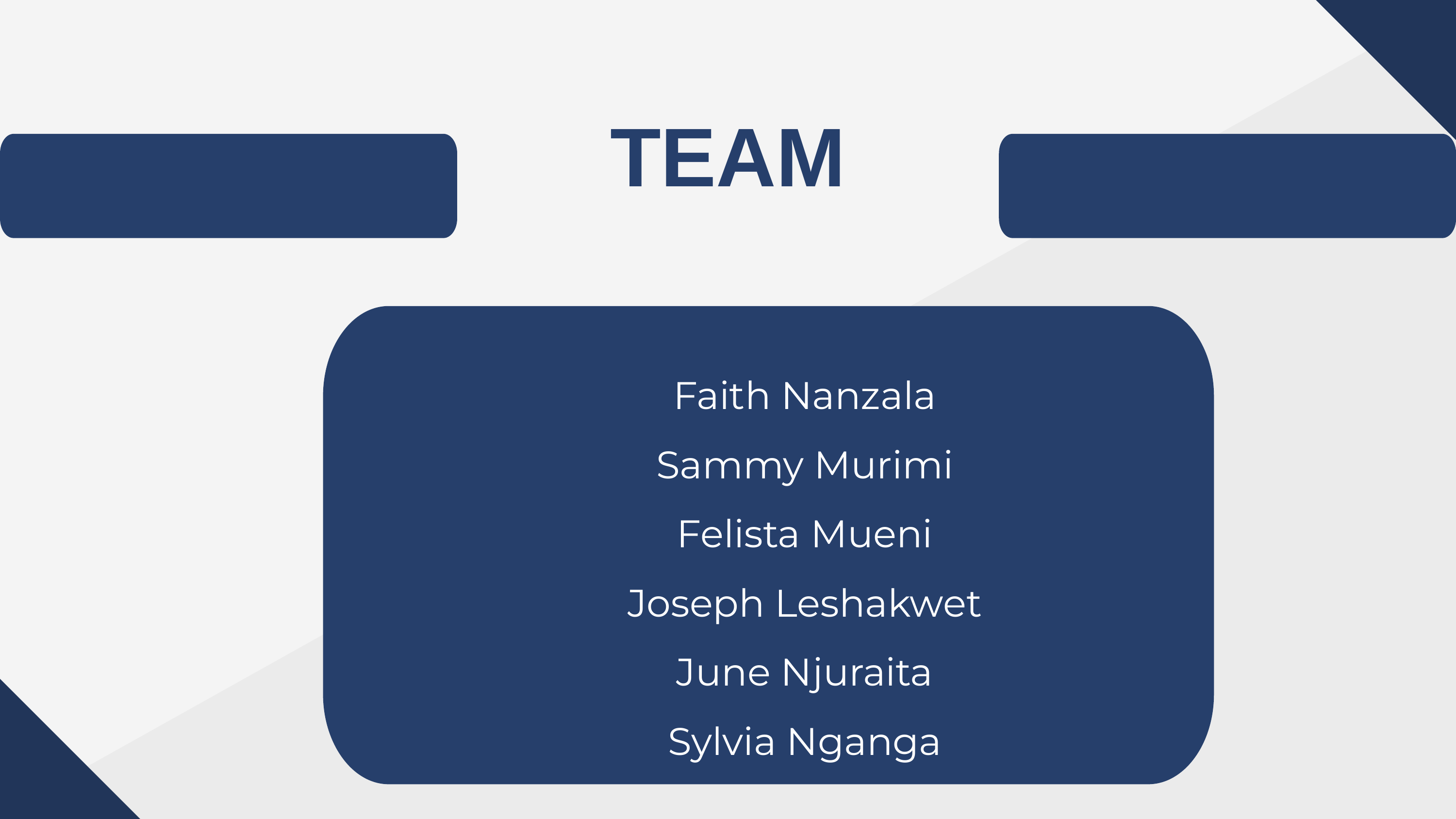

TEAM

Faith Nanzala
Sammy Murimi
Felista Mueni
Joseph Leshakwet
June Njuraita
Sylvia Nganga